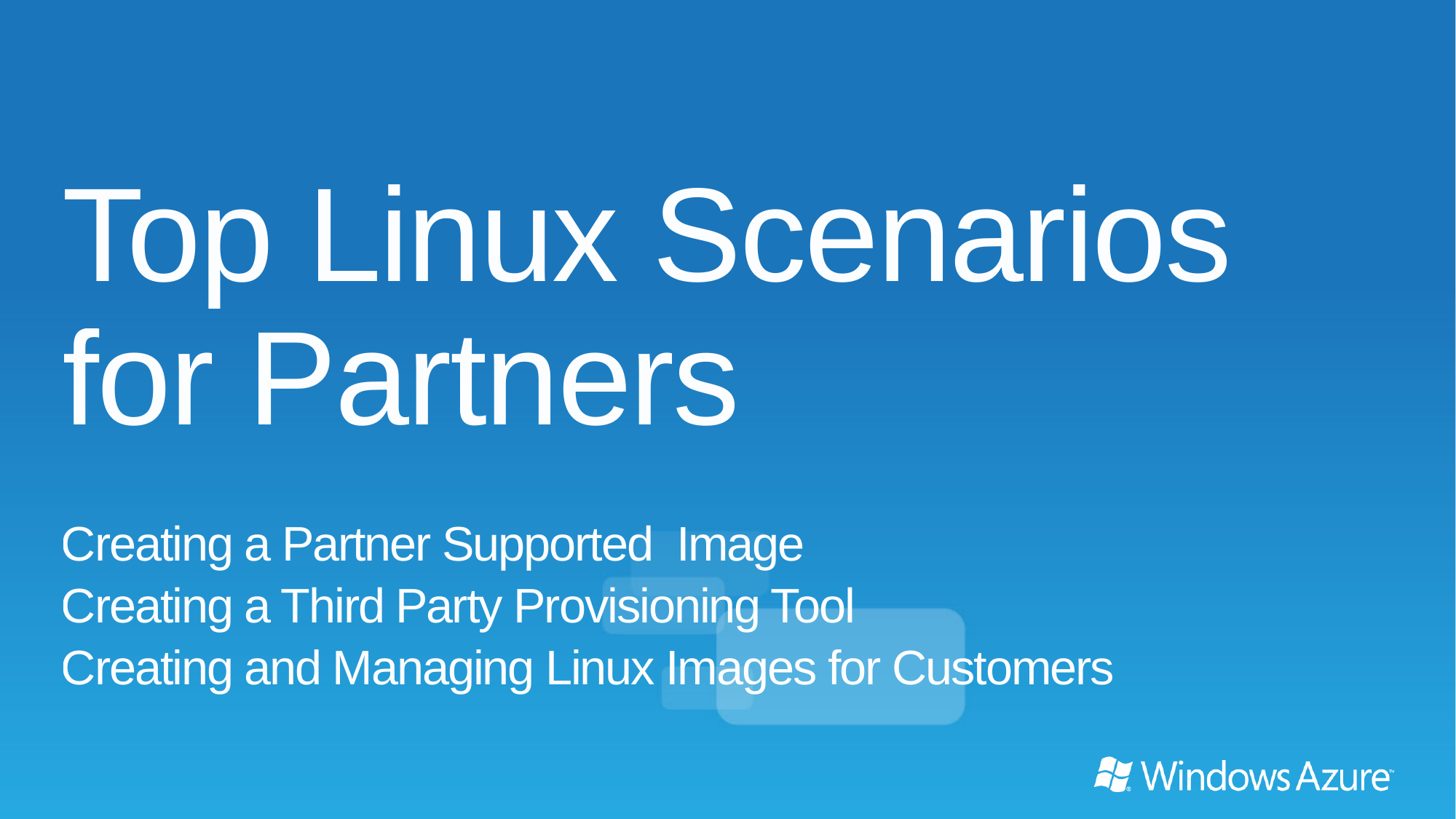

Top Linux Scenarios
for Partners
Creating a Partner Supported  Image
Creating a Third Party Provisioning Tool
Creating and Managing Linux Images for Customers